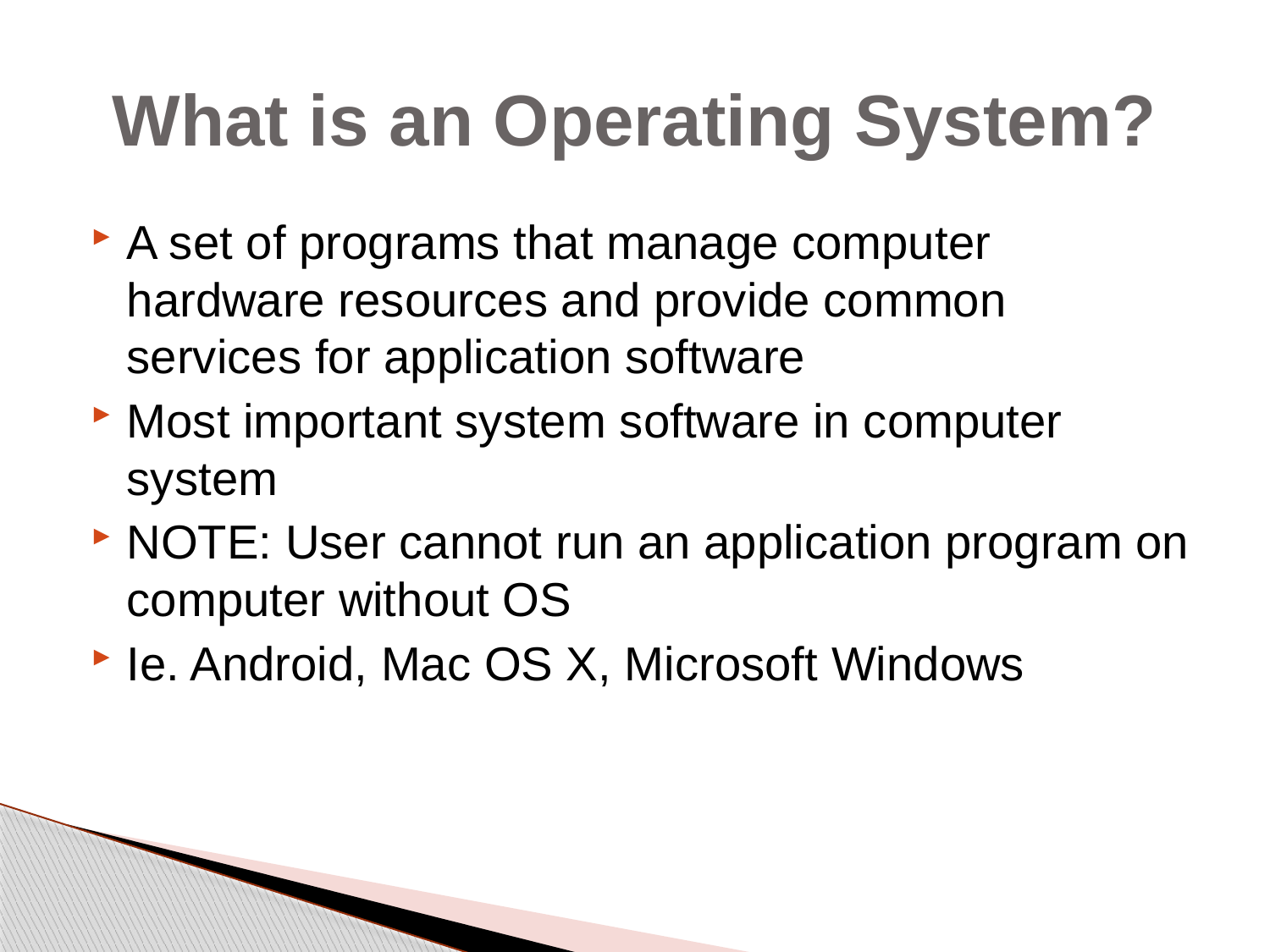

# What is an Operating System?
A set of programs that manage computer hardware resources and provide common services for application software
Most important system software in computer system
NOTE: User cannot run an application program on computer without OS
Ie. Android, Mac OS X, Microsoft Windows